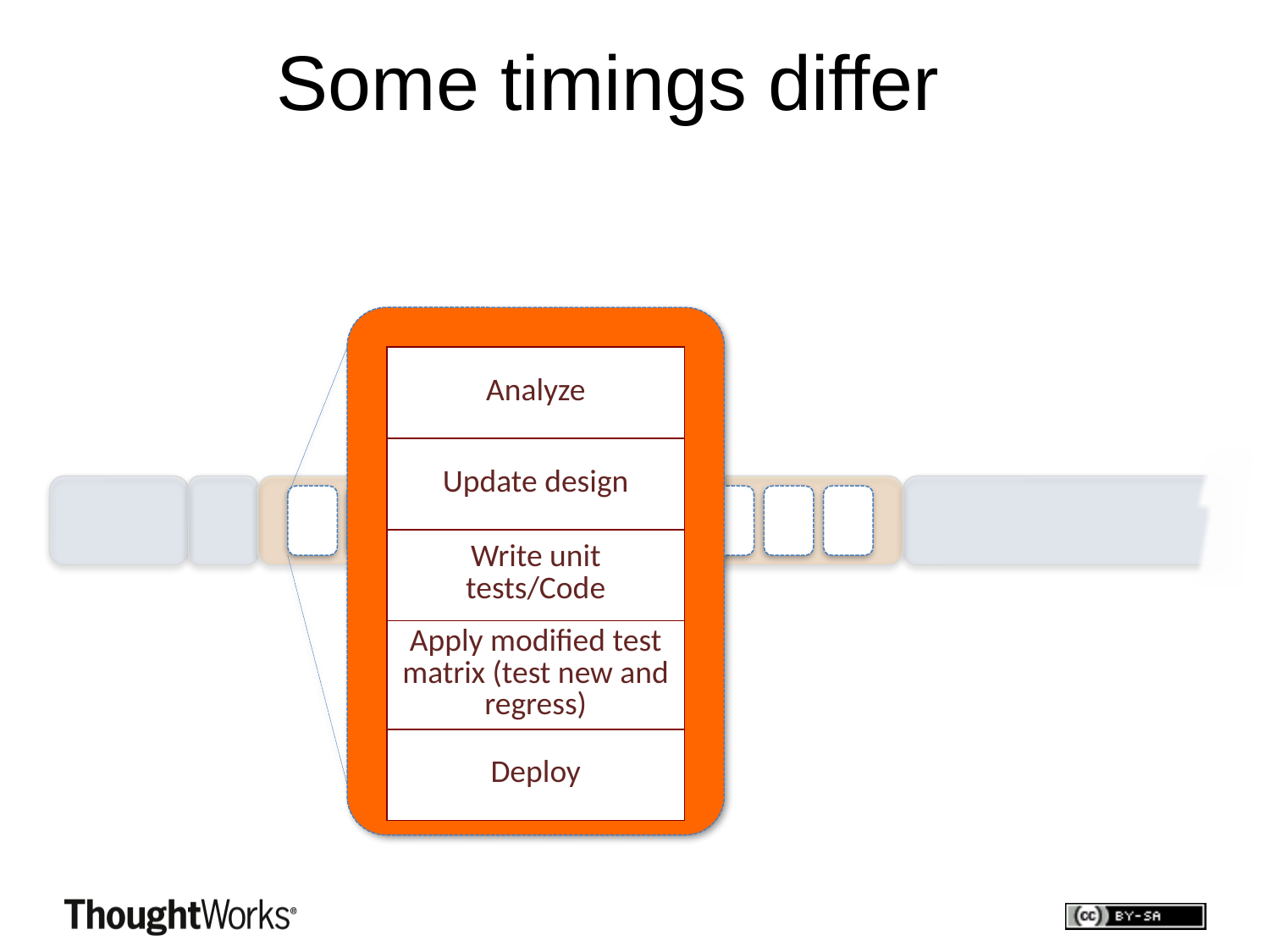

Some timings differ

| Analyze |
| --- |
| Update design |
| Write unit tests/Code |
| Apply modified test matrix (test new and regress) |
| Deploy |